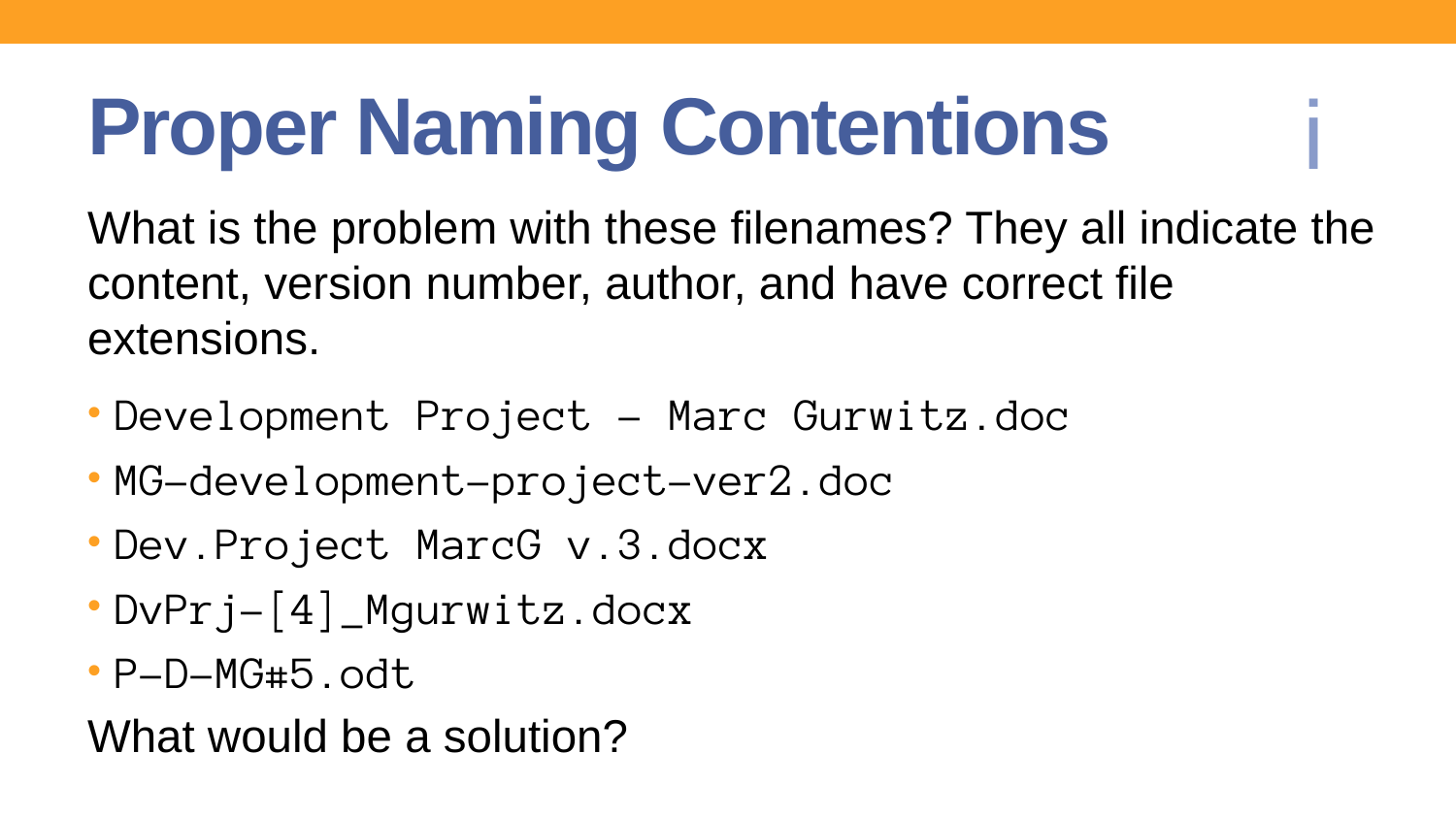

# Proper Naming Contentions
What is the problem with these filenames? They all indicate the content, version number, author, and have correct file extensions.
Development Project - Marc Gurwitz.doc
MG-development-project-ver2.doc
Dev.Project MarcG v.3.docx
DvPrj-[4]_Mgurwitz.docx
P-D-MG#5.odt
What would be a solution?